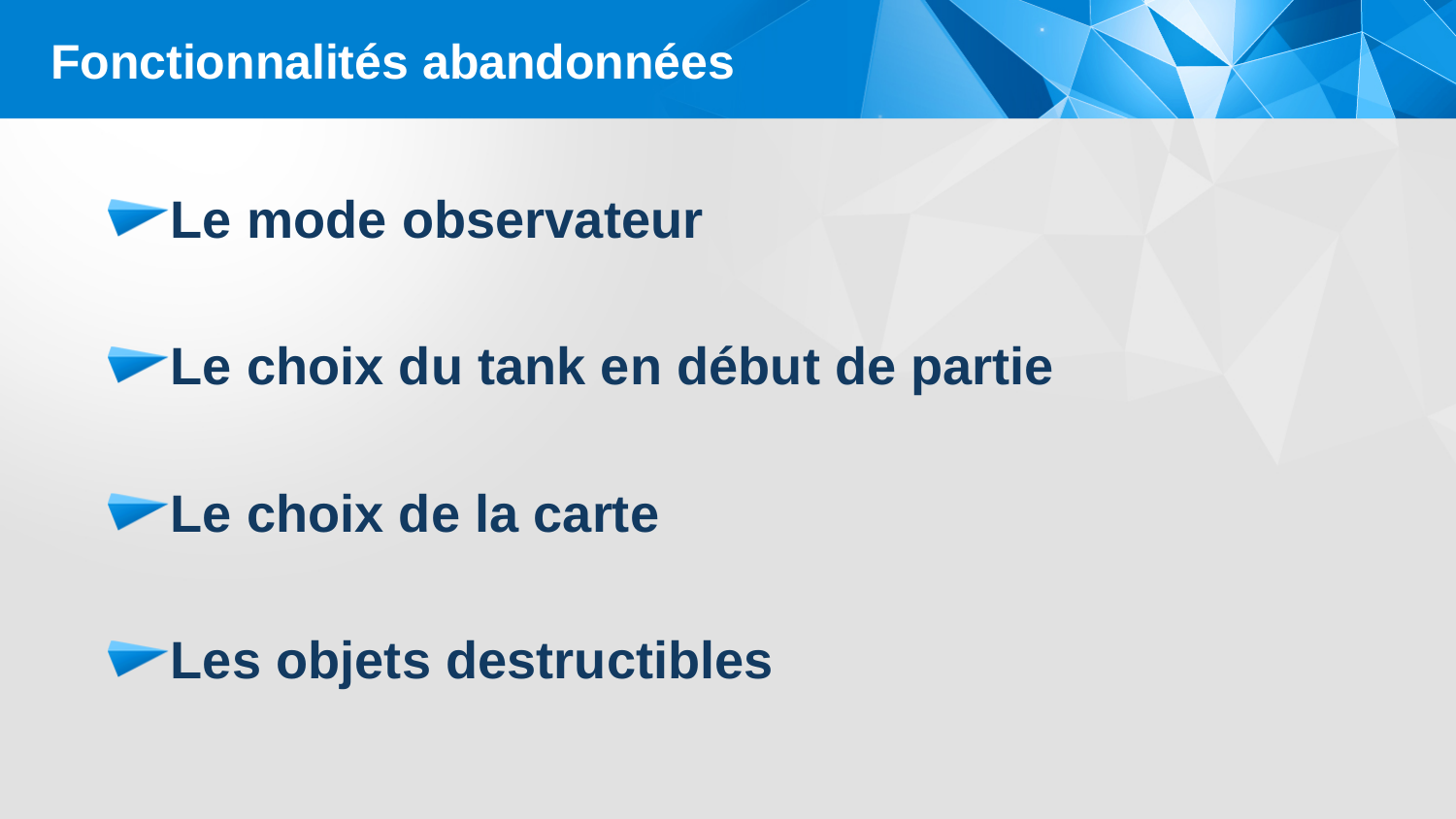

Fonctionnalités abandonnées
Le mode observateur

Le choix du tank en début de partie

Le choix de la carte

Les objets destructibles